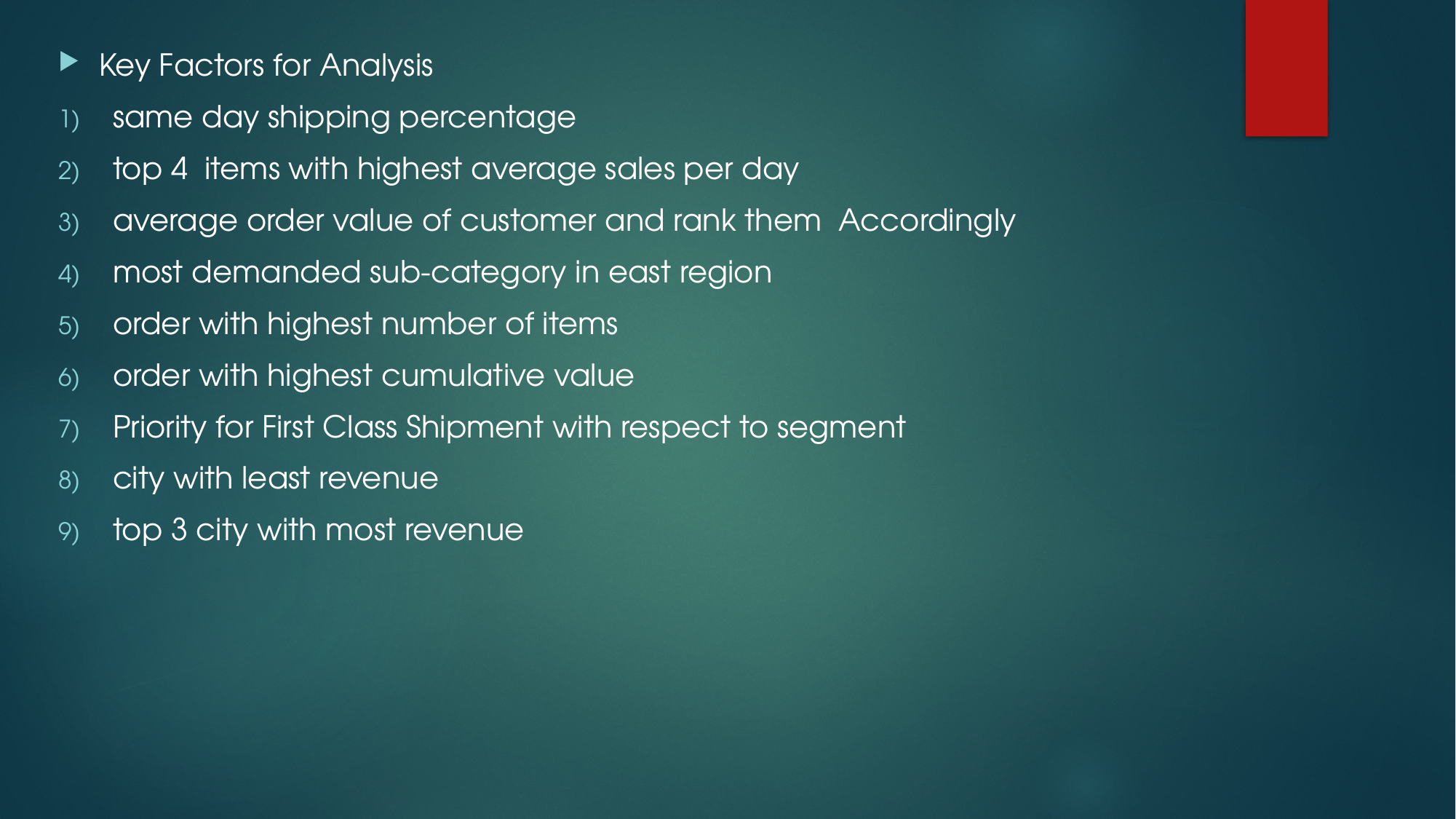

Key Factors for Analysis
same day shipping percentage
top 4  items with highest average sales per day
average order value of customer and rank them  Accordingly
most demanded sub-category in east region
order with highest number of items
order with highest cumulative value
Priority for First Class Shipment with respect to segment
city with least revenue
top 3 city with most revenue